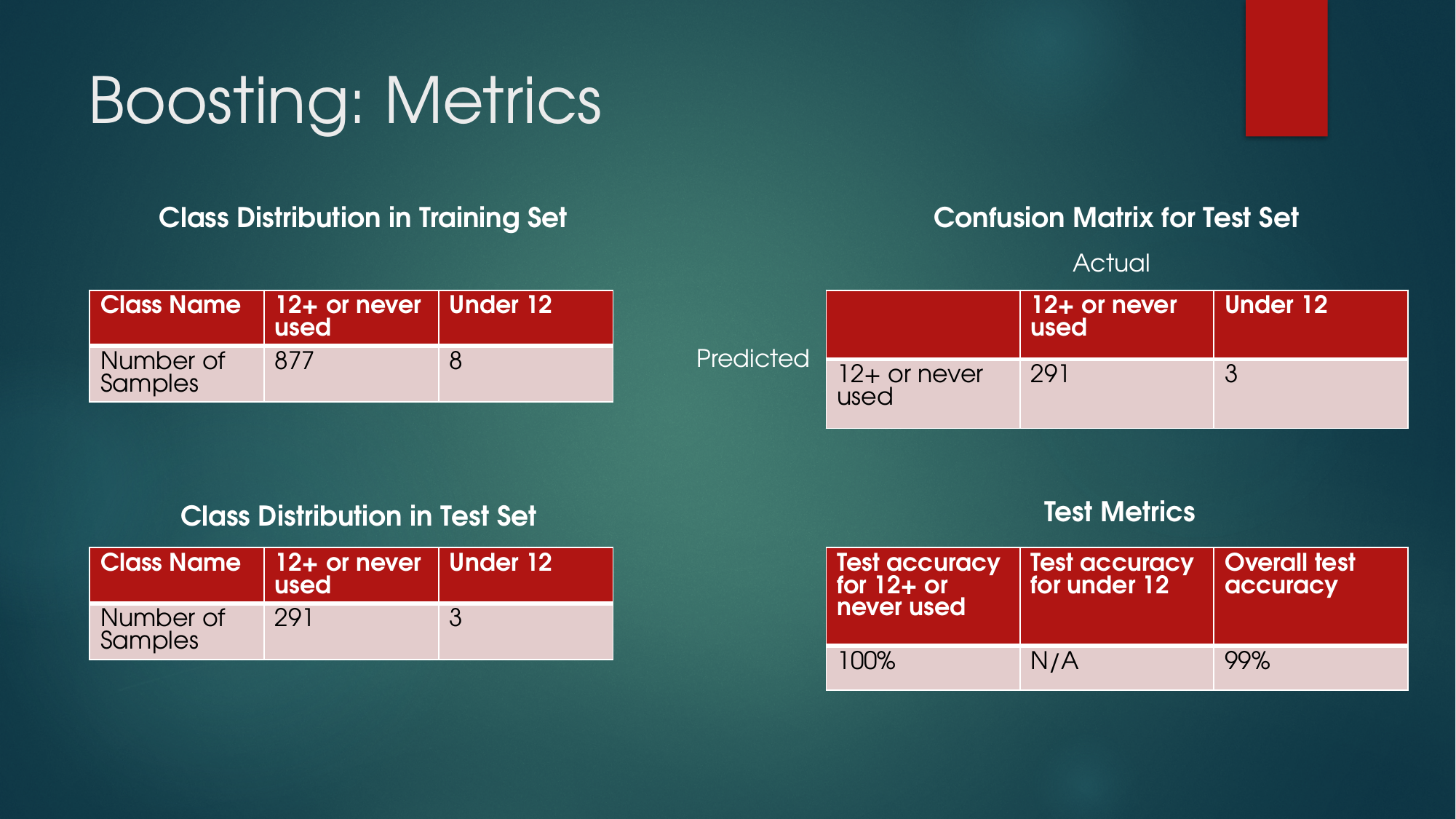

# Boosting: Metrics
Class Distribution in Training Set
Confusion Matrix for Test Set
Actual
| Class Name | 12+ or never used | Under 12 |
| --- | --- | --- |
| Number of Samples | 877 | 8 |
|  | 12+ or never used | Under 12 |
| --- | --- | --- |
| 12+ or never used | 291 | 3 |
Predicted
Test Metrics
Class Distribution in Test Set
| Class Name | 12+ or never used | Under 12 |
| --- | --- | --- |
| Number of Samples | 291 | 3 |
| Test accuracy for 12+ or never used | Test accuracy for under 12 | Overall test accuracy |
| --- | --- | --- |
| 100% | N/A | 99% |